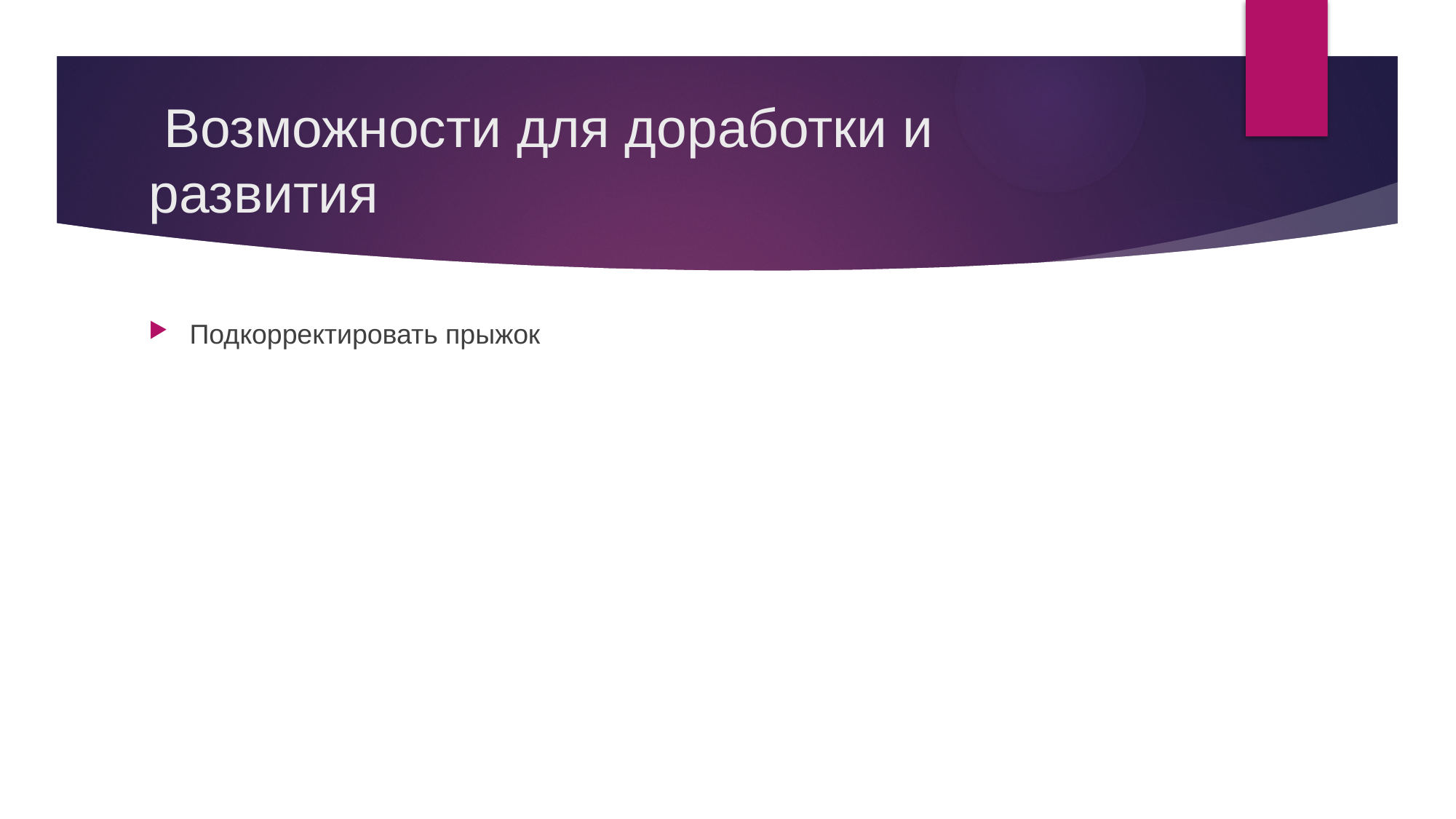

# Возможности для доработки и развития
Подкорректировать прыжок